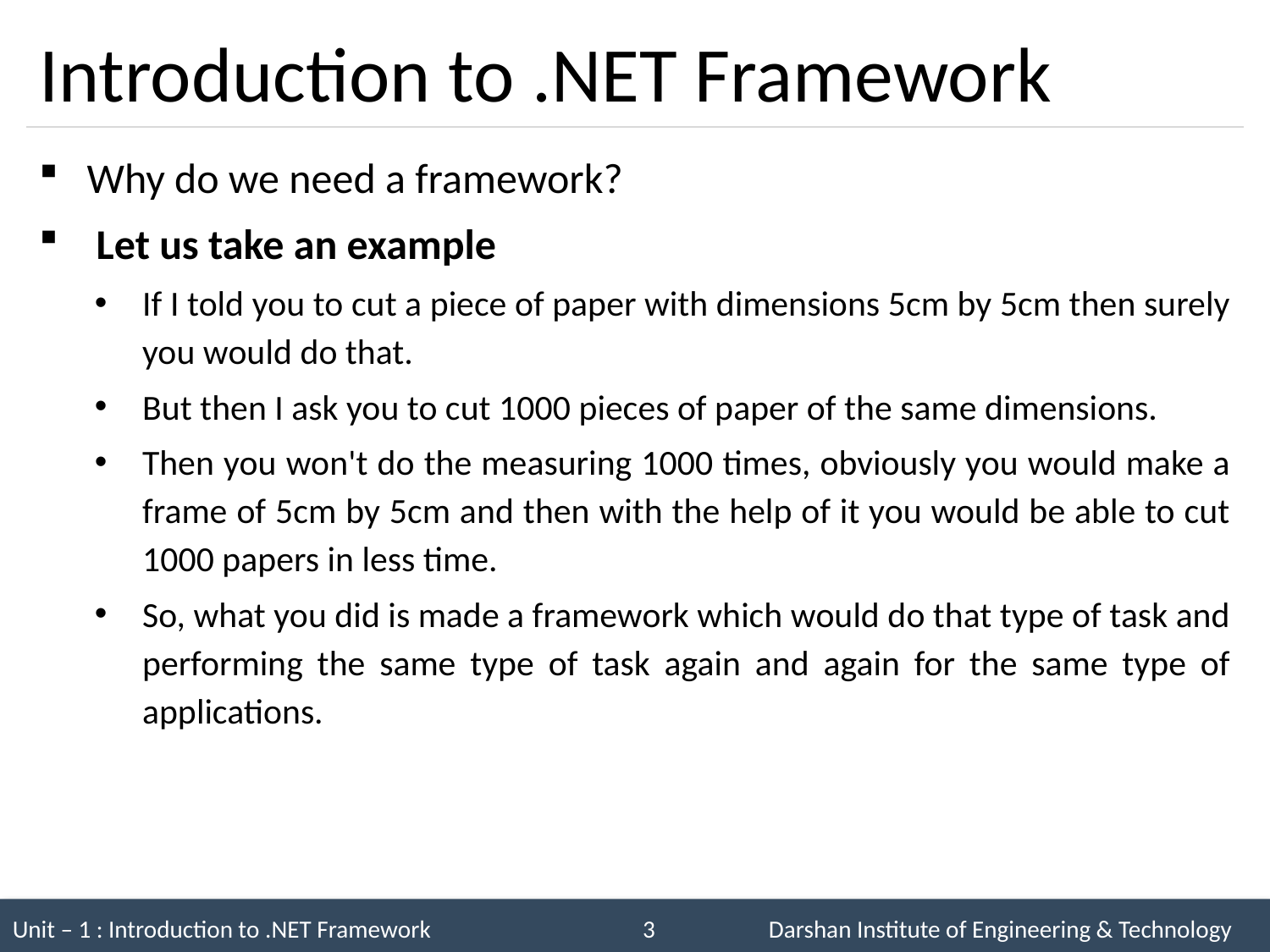

# Introduction to .NET Framework
Why do we need a framework?
 Let us take an example
If I told you to cut a piece of paper with dimensions 5cm by 5cm then surely you would do that.
But then I ask you to cut 1000 pieces of paper of the same dimensions.
Then you won't do the measuring 1000 times, obviously you would make a frame of 5cm by 5cm and then with the help of it you would be able to cut 1000 papers in less time.
So, what you did is made a framework which would do that type of task and performing the same type of task again and again for the same type of applications.